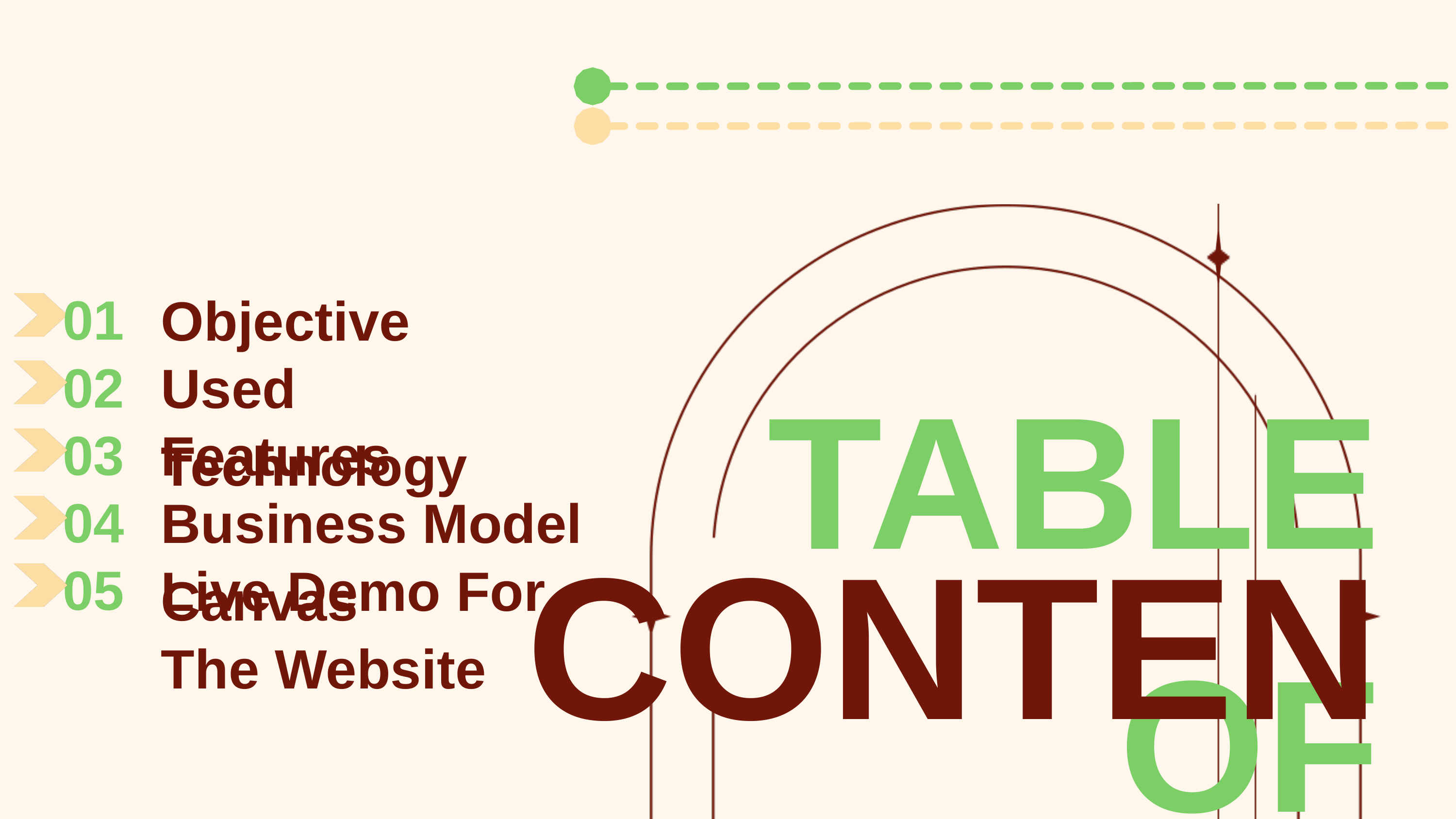

01
Objective

TABLE OF
02
Used Technology

03
Features

04
CONTENTS
Business Model Canvas

05
Live Demo For The Website